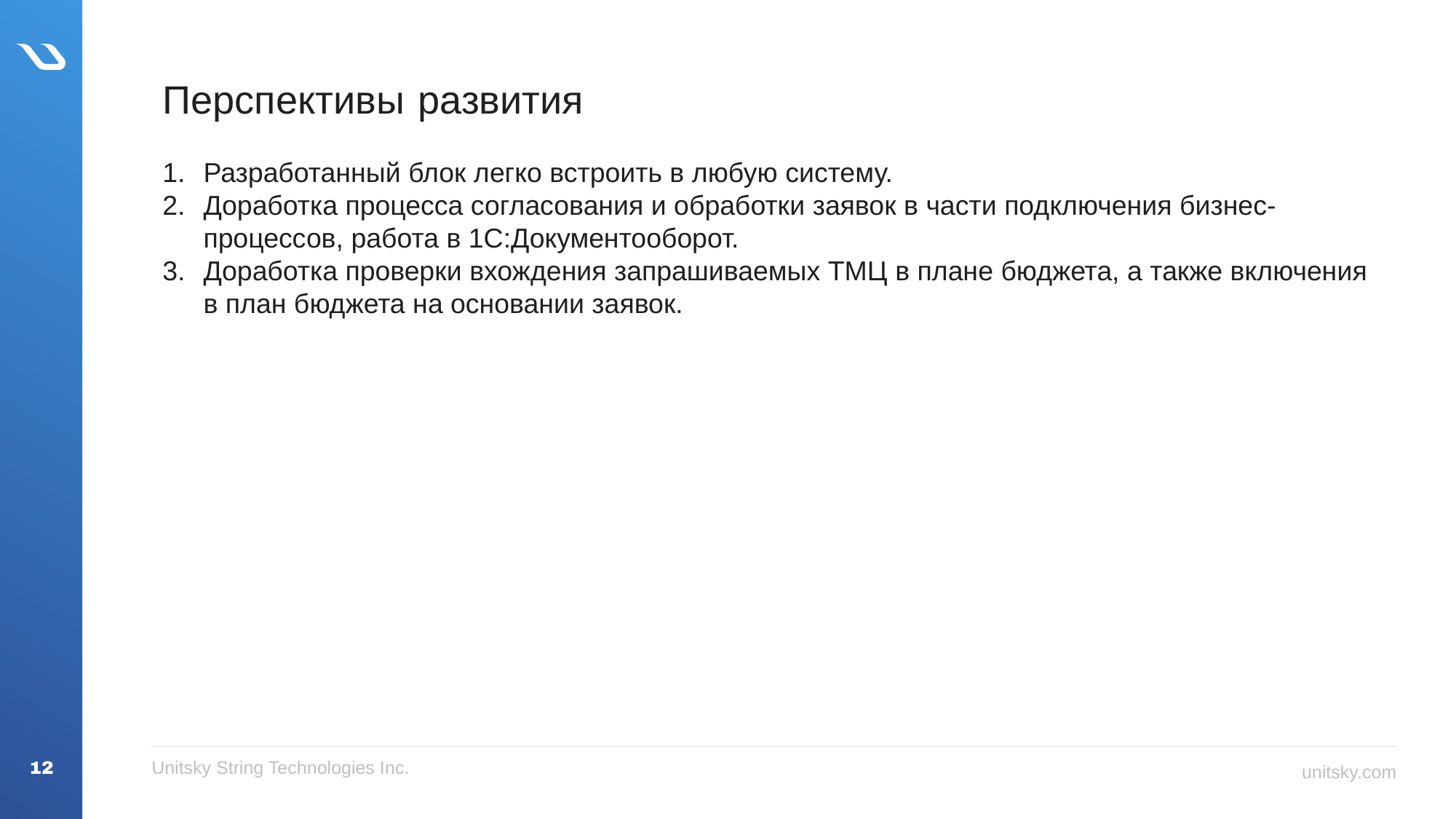

Перспективы развития
Разработанный блок легко встроить в любую систему.
Доработка процесса согласования и обработки заявок в части подключения бизнес-процессов, работа в 1С:Документооборот.
Доработка проверки вхождения запрашиваемых ТМЦ в плане бюджета, а также включения в план бюджета на основании заявок.